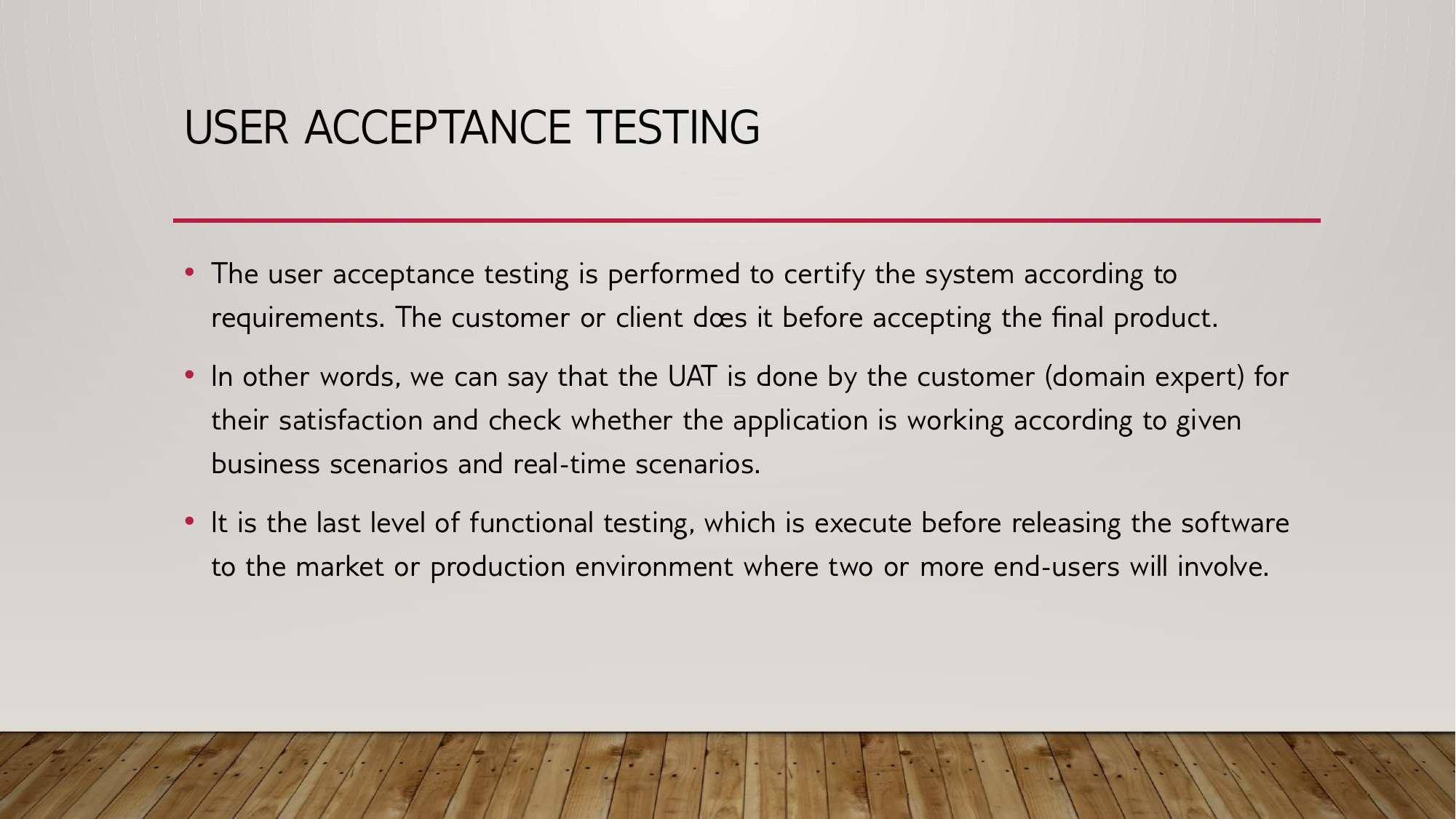

# User acceptance testing
The user acceptance testing is performed to certify the system according to requirements. The customer or client does it before accepting the final product.
In other words, we can say that the UAT is done by the customer (domain expert) for their satisfaction and check whether the application is working according to given business scenarios and real-time scenarios.
It is the last level of functional testing, which is execute before releasing the software to the market or production environment where two or more end-users will involve.